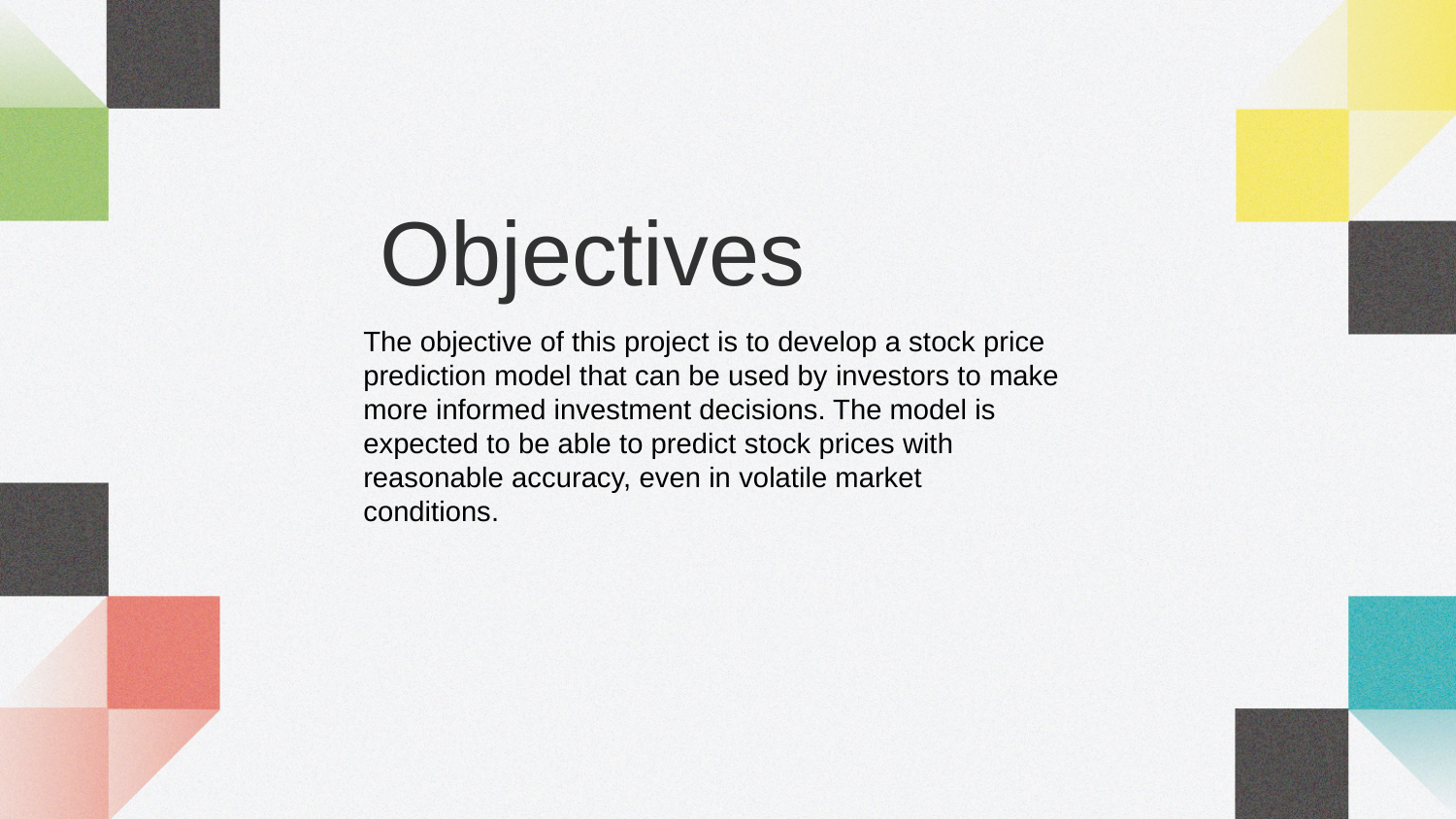

# Objectives
The objective of this project is to develop a stock price prediction model that can be used by investors to make more informed investment decisions. The model is expected to be able to predict stock prices with reasonable accuracy, even in volatile market conditions.